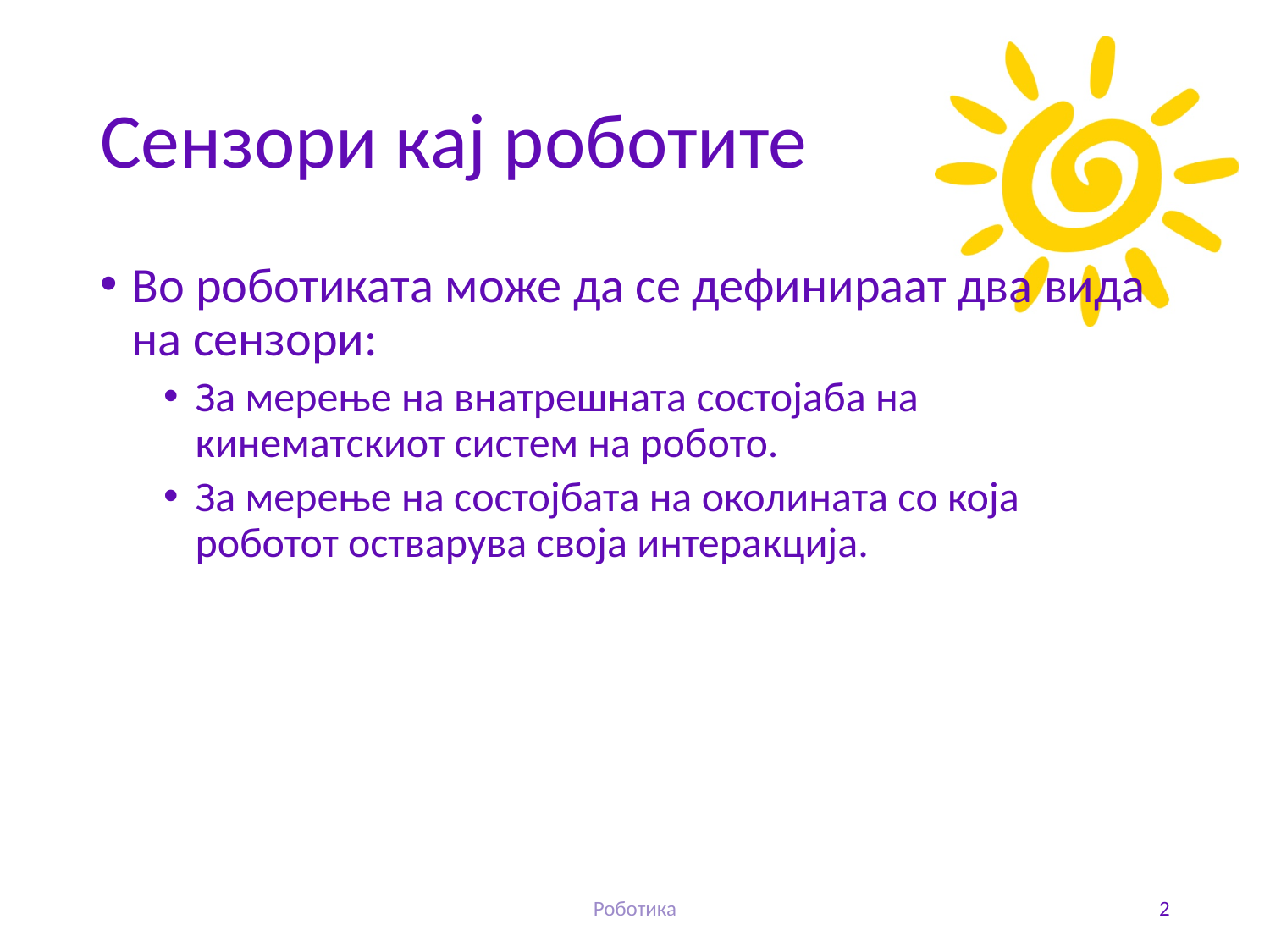

# Сензори кај роботите
Во роботиката може да се дефинираат два вида на сензори:
За мерење на внатрешната состојаба на кинематскиот систем на робото.
За мерење на состојбата на околината со која роботот остварува своја интеракција.
Роботика
2